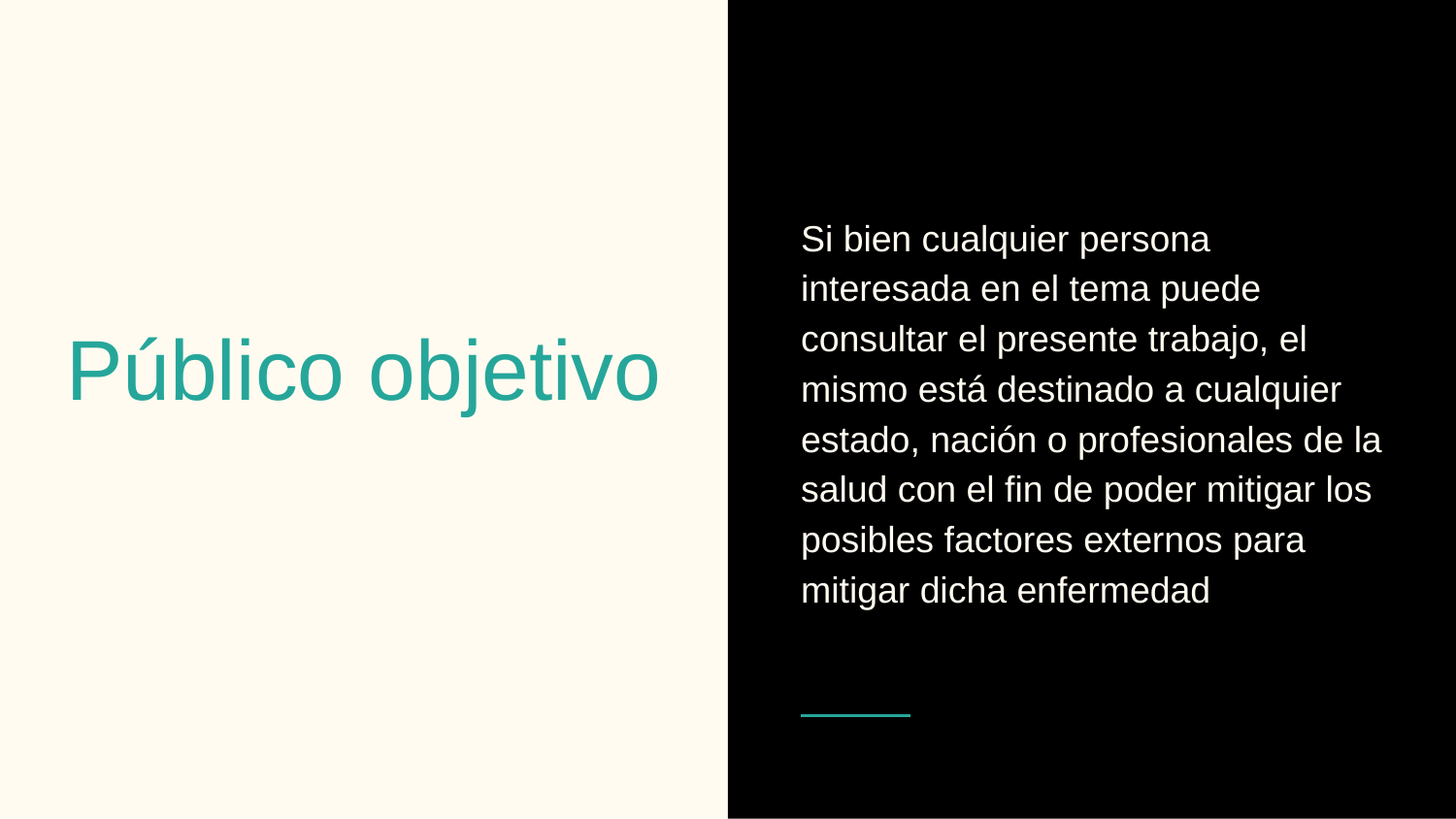

Si bien cualquier persona interesada en el tema puede consultar el presente trabajo, el mismo está destinado a cualquier estado, nación o profesionales de la salud con el fin de poder mitigar los posibles factores externos para mitigar dicha enfermedad
# Público objetivo